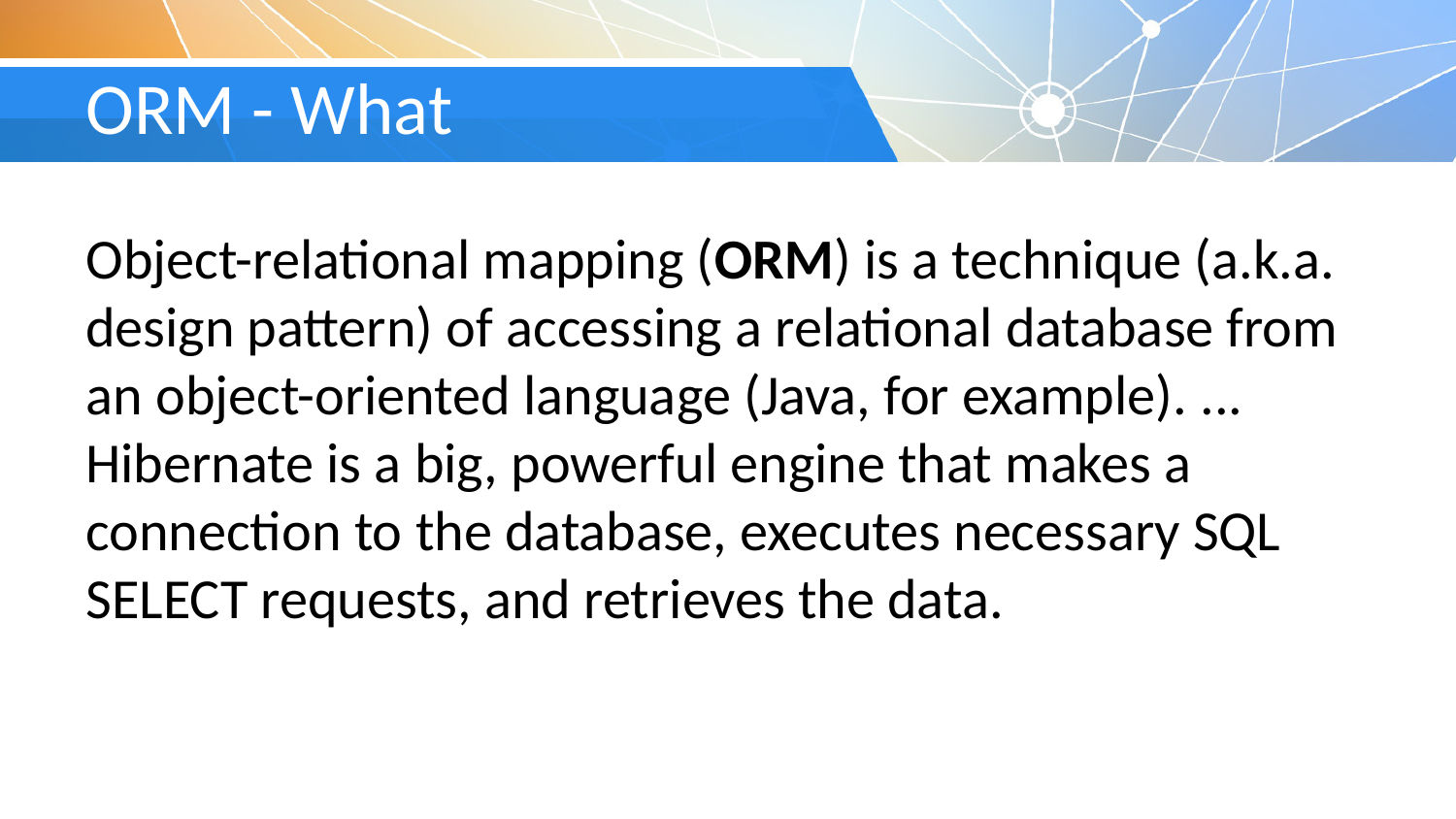

# ORM - What
Object-relational mapping (ORM) is a technique (a.k.a. design pattern) of accessing a relational database from an object-oriented language (Java, for example). ... Hibernate is a big, powerful engine that makes a connection to the database, executes necessary SQL SELECT requests, and retrieves the data.